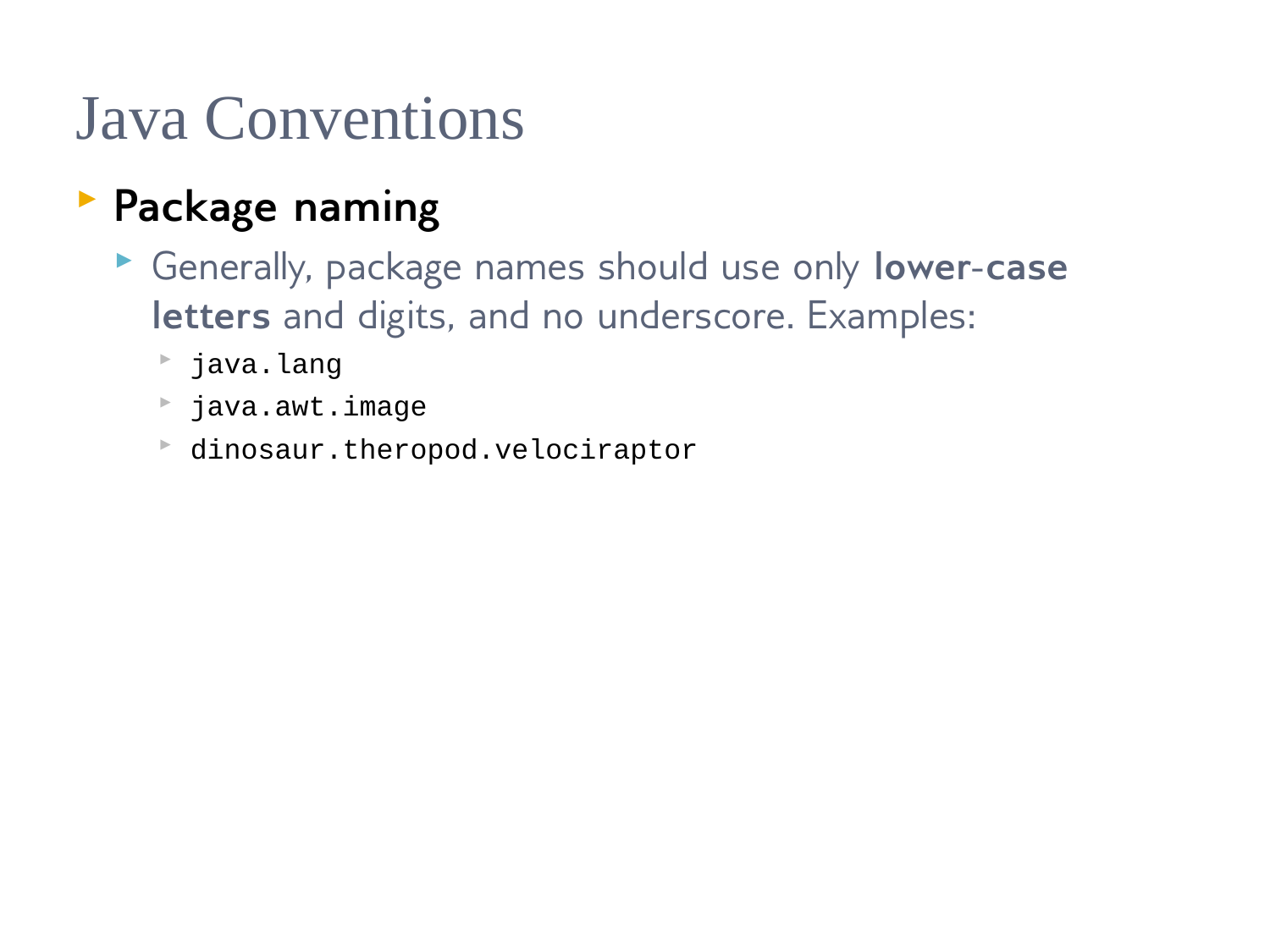

# Java Conventions
Package naming
Generally, package names should use only lower-case letters and digits, and no underscore. Examples:
java.lang
java.awt.image
dinosaur.theropod.velociraptor